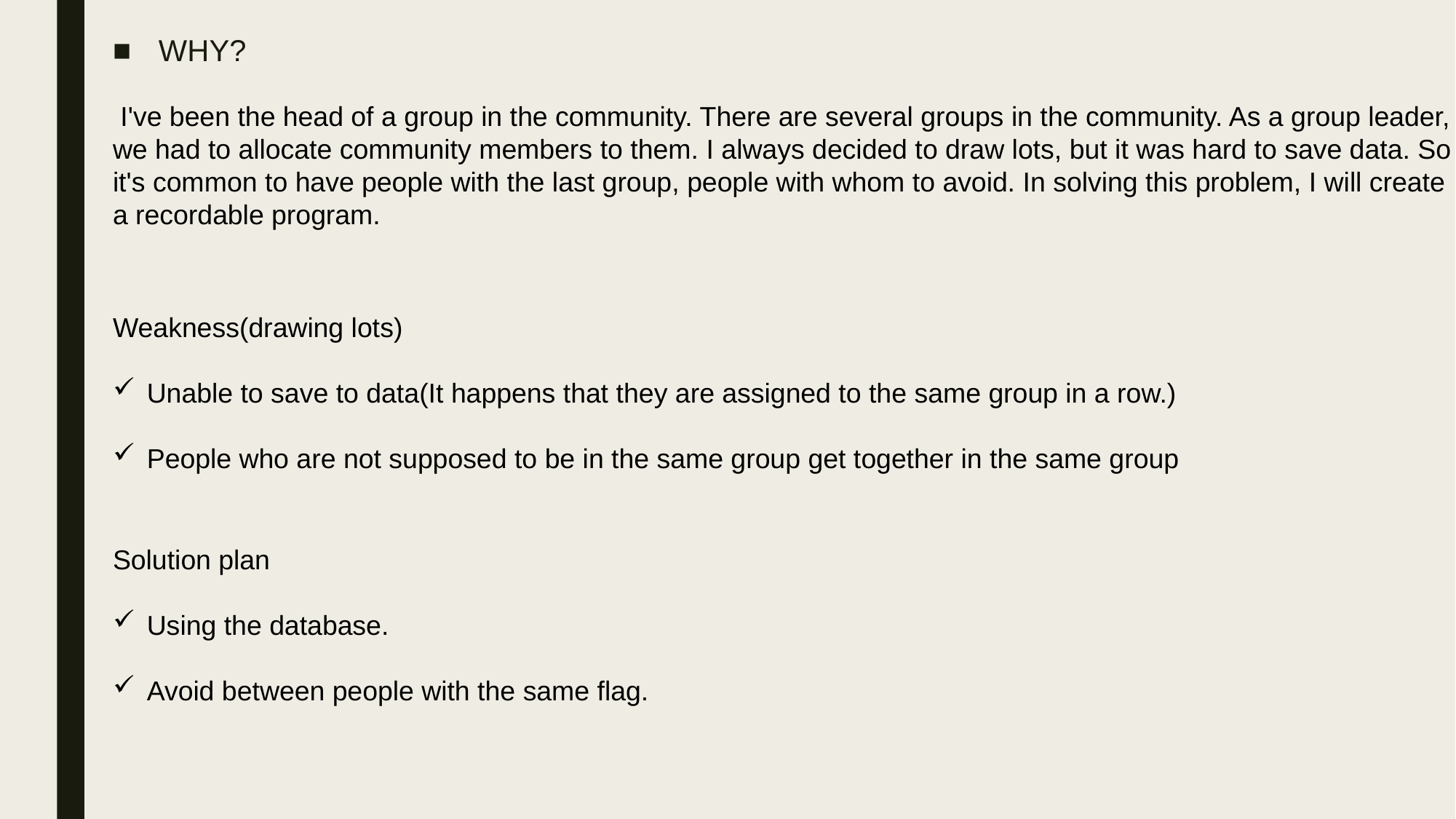

WHY?
 I've been the head of a group in the community. There are several groups in the community. As a group leader, we had to allocate community members to them. I always decided to draw lots, but it was hard to save data. So it's common to have people with the last group, people with whom to avoid. In solving this problem, I will create a recordable program.
Weakness(drawing lots)

Unable to save to data(It happens that they are assigned to the same group in a row.)

People who are not supposed to be in the same group get together in the same group
Solution plan

Using the database.

Avoid between people with the same flag.